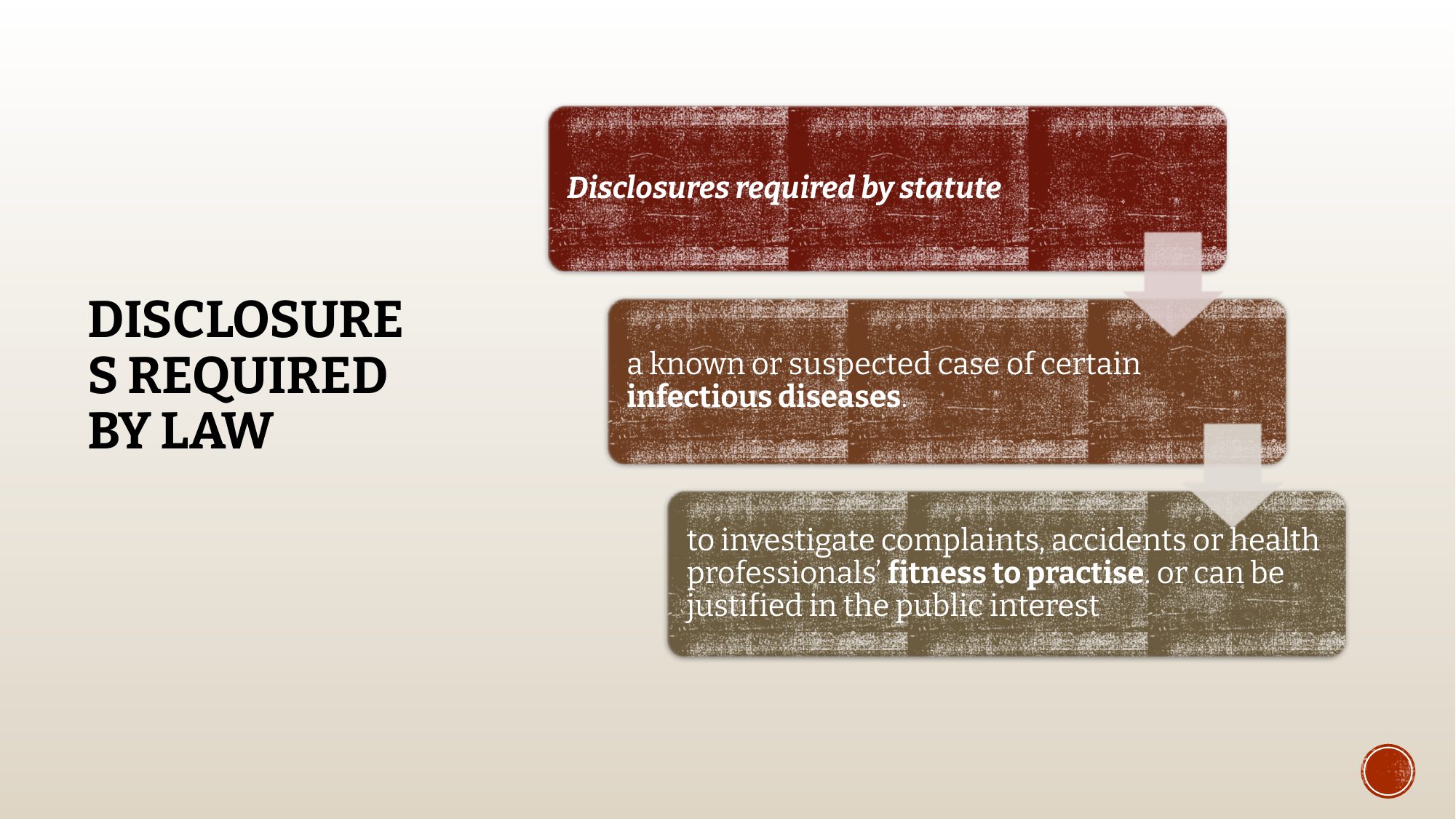

Disclosures required by statute
a known or suspected case of certain infectious diseases.
to investigate complaints, accidents or health professionals’ fitness to practise. or can be justified in the public interest

# DISCLOSURES REQUIRED BY LAW